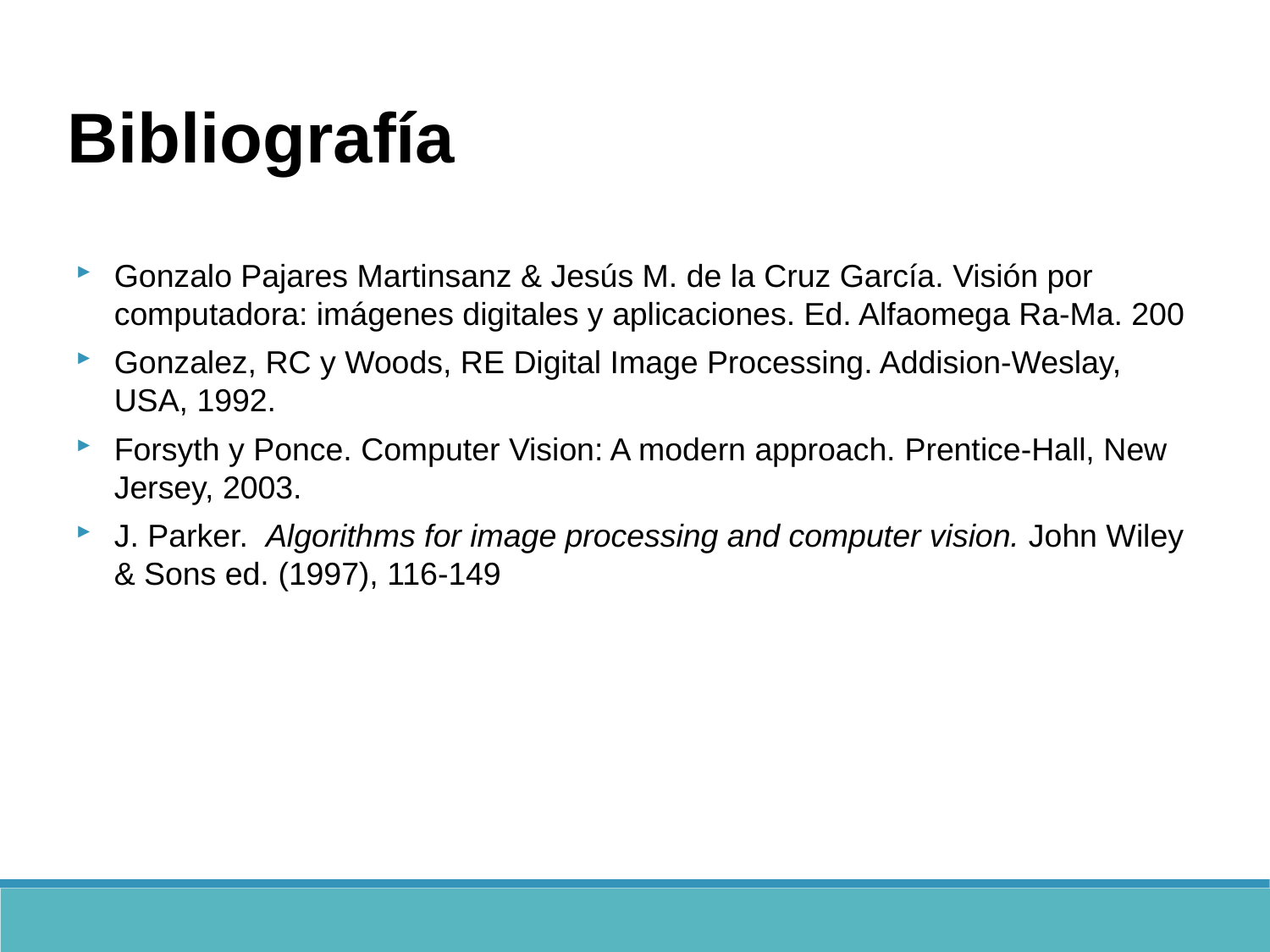

Bibliografía
Gonzalo Pajares Martinsanz & Jesús M. de la Cruz García. Visión por computadora: imágenes digitales y aplicaciones. Ed. Alfaomega Ra-Ma. 200
Gonzalez, RC y Woods, RE Digital Image Processing. Addision-Weslay, USA, 1992.
Forsyth y Ponce. Computer Vision: A modern approach. Prentice-Hall, New Jersey, 2003.
J. Parker.  Algorithms for image processing and computer vision. John Wiley & Sons ed. (1997), 116-149